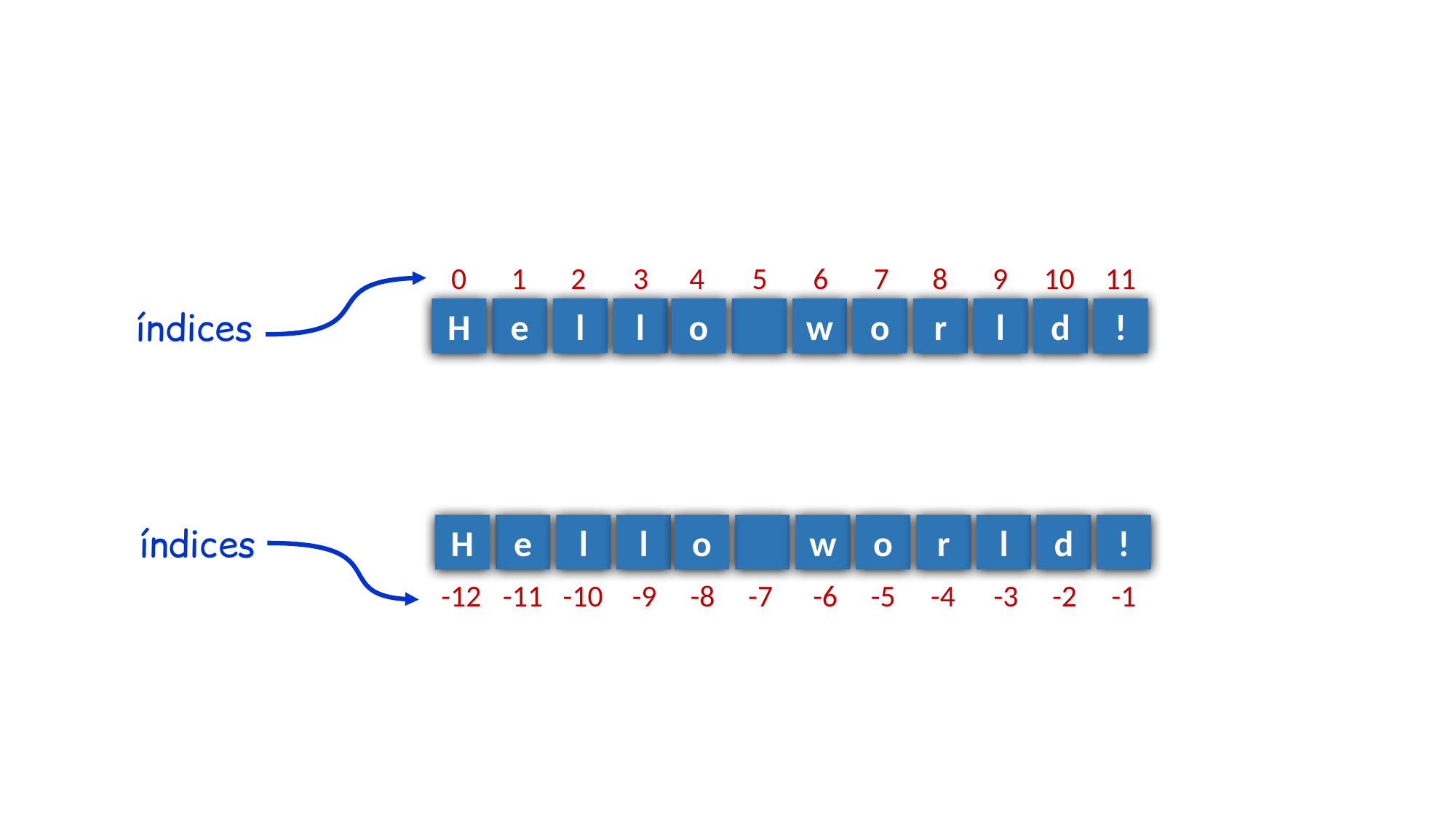

0
1
2
3
4
5
6
7
8
9
10
11
o

w
o
H
e
l
l
r
l
d
!
índices
o

w
o
H
e
l
l
r
l
d
!
índices
-12
-11
-10
-9
-8
-7
-6
-5
-4
-3
-2
-1